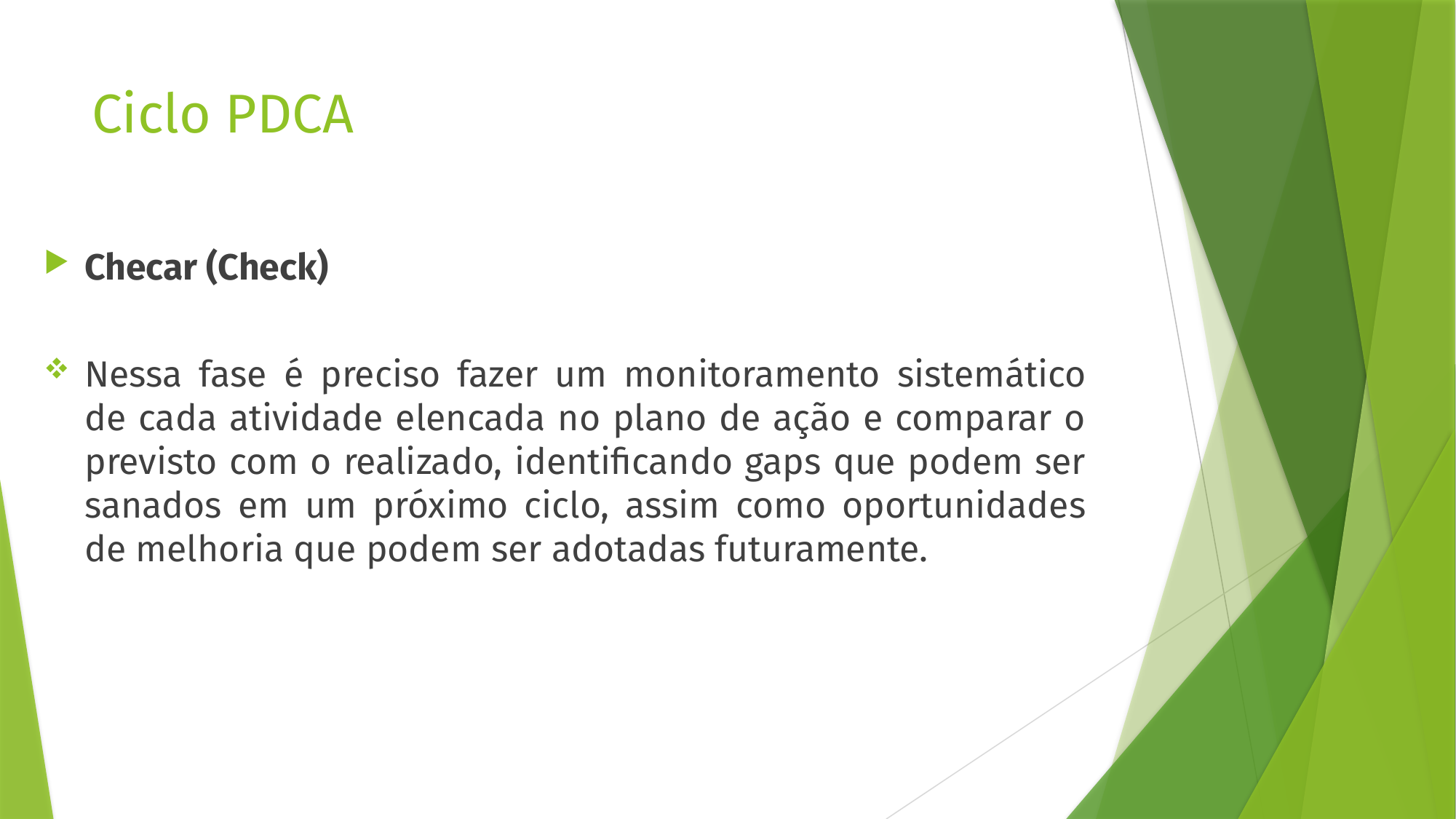

# Ciclo PDCA

Checar (Check)

Nessa fase é preciso fazer um monitoramento sistemático de cada atividade elencada no plano de ação e comparar o previsto com o realizado, identificando gaps que podem ser sanados em um próximo ciclo, assim como oportunidades de melhoria que podem ser adotadas futuramente.